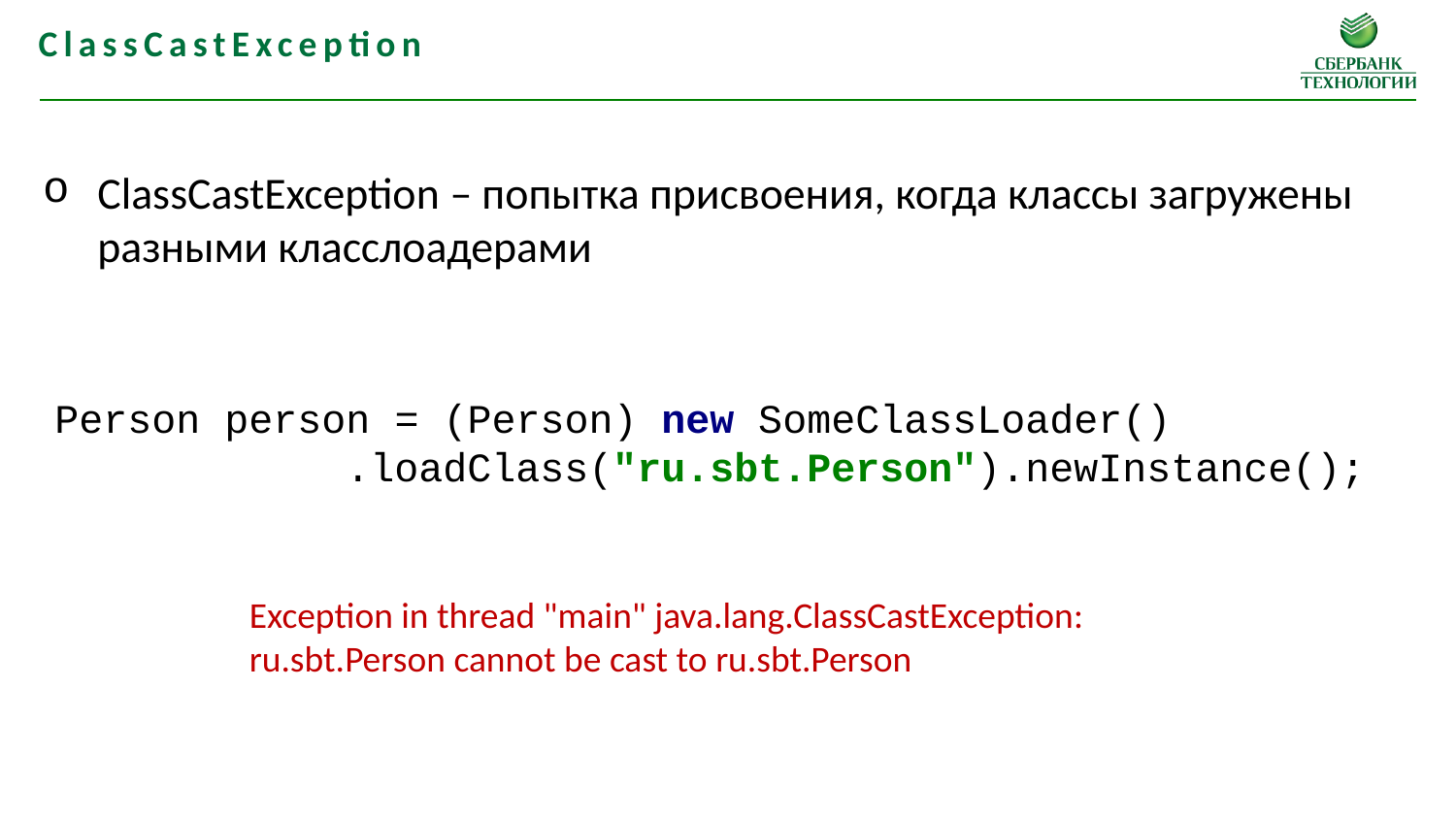

ClassCastException
ClassCastException – попытка присвоения, когда классы загружены разными класслоадерами
Person person = (Person) new SomeClassLoader()
	     	.loadClass("ru.sbt.Person").newInstance();
Exception in thread "main" java.lang.ClassCastException:
ru.sbt.Person cannot be cast to ru.sbt.Person